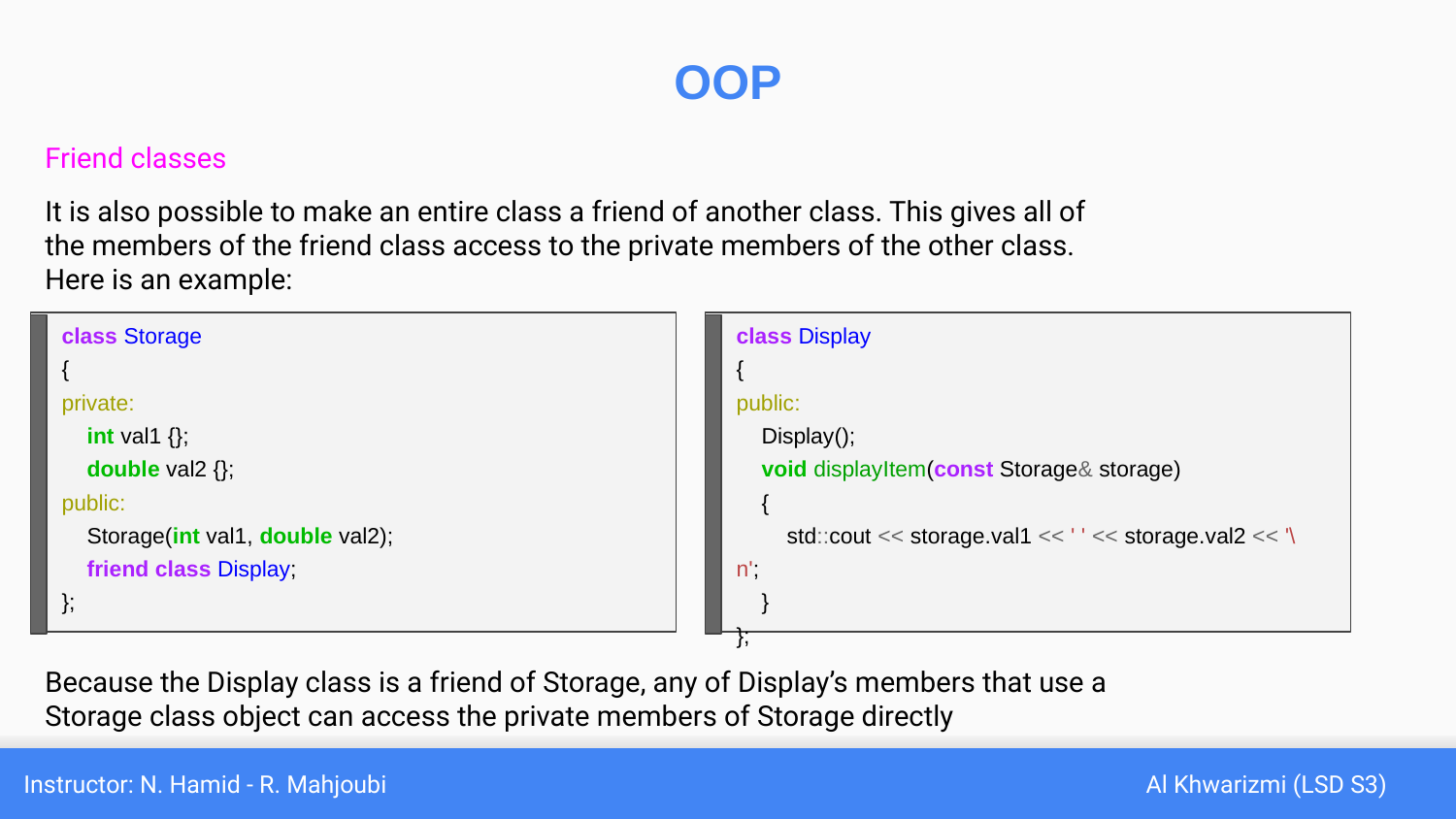

OOP
Friend classes
It is also possible to make an entire class a friend of another class. This gives all of the members of the friend class access to the private members of the other class. Here is an example:
class Storage
{
private:
    int val1 {};
    double val2 {};
public:
    Storage(int val1, double val2);
    friend class Display;
};

class Display
{
public:
    Display();
    void displayItem(const Storage& storage)
    {
        std::cout << storage.val1 << ' ' << storage.val2 << '\n';
    }
};

Because the Display class is a friend of Storage, any of Display’s members that use a Storage class object can access the private members of Storage directly
Instructor: N. Hamid - R. Mahjoubi
Al Khwarizmi (LSD S3)